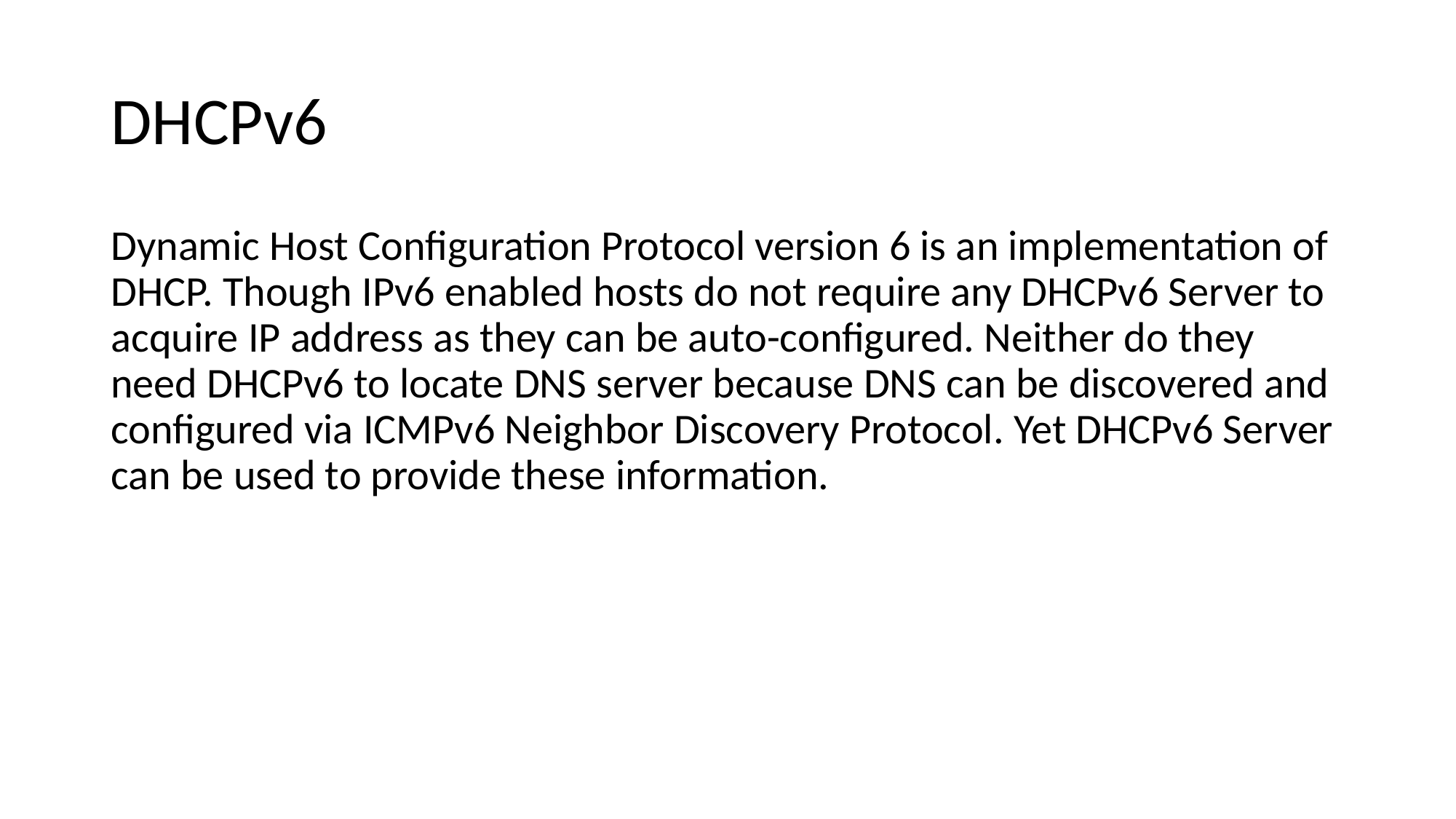

# DHCPv6
Dynamic Host Configuration Protocol version 6 is an implementation of DHCP. Though IPv6 enabled hosts do not require any DHCPv6 Server to acquire IP address as they can be auto-configured. Neither do they need DHCPv6 to locate DNS server because DNS can be discovered and configured via ICMPv6 Neighbor Discovery Protocol. Yet DHCPv6 Server can be used to provide these information.